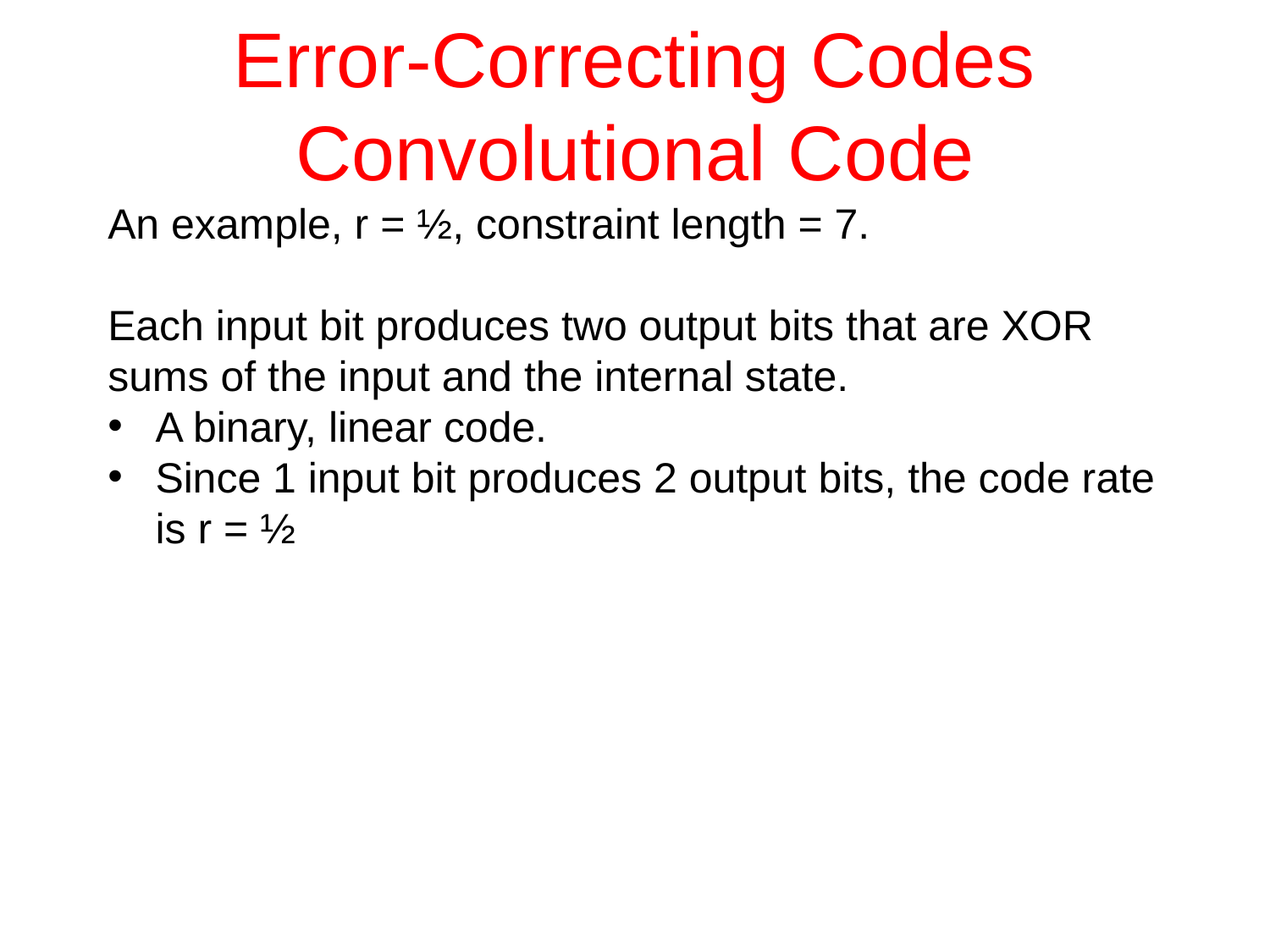

# Error-Correcting Codes Convolutional Code
An example, r = ½, constraint length = 7.

Each input bit produces two output bits that are XOR sums of the input and the internal state.
A binary, linear code.
Since 1 input bit produces 2 output bits, the code rate is r = ½